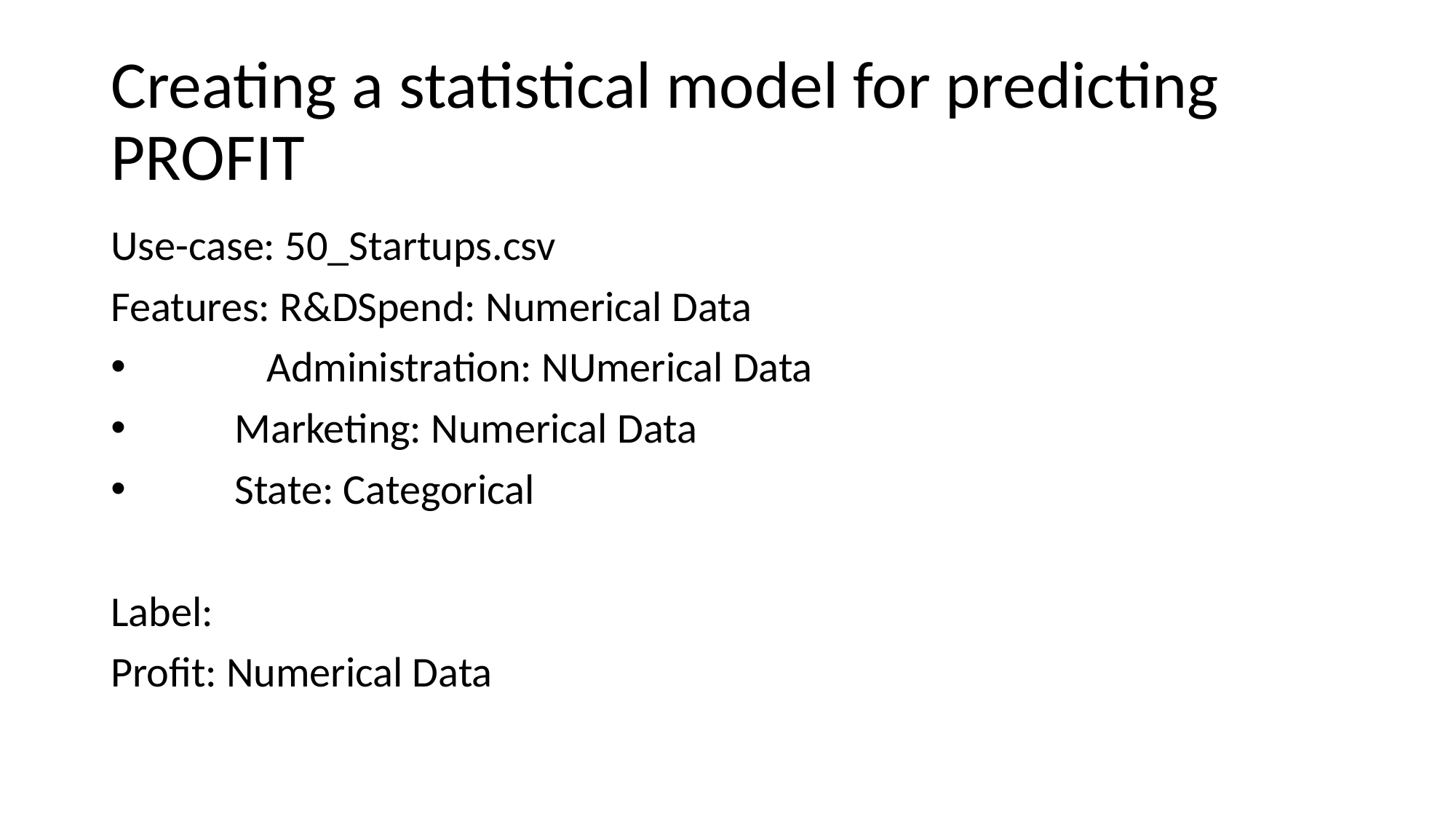

# Creating a statistical model for predicting PROFIT
Use-case: 50_Startups.csv
Features: R&DSpend: Numerical Data
	  Administration: NUmerical Data
          Marketing: Numerical Data
          State: Categorical

Label:
Profit: Numerical Data